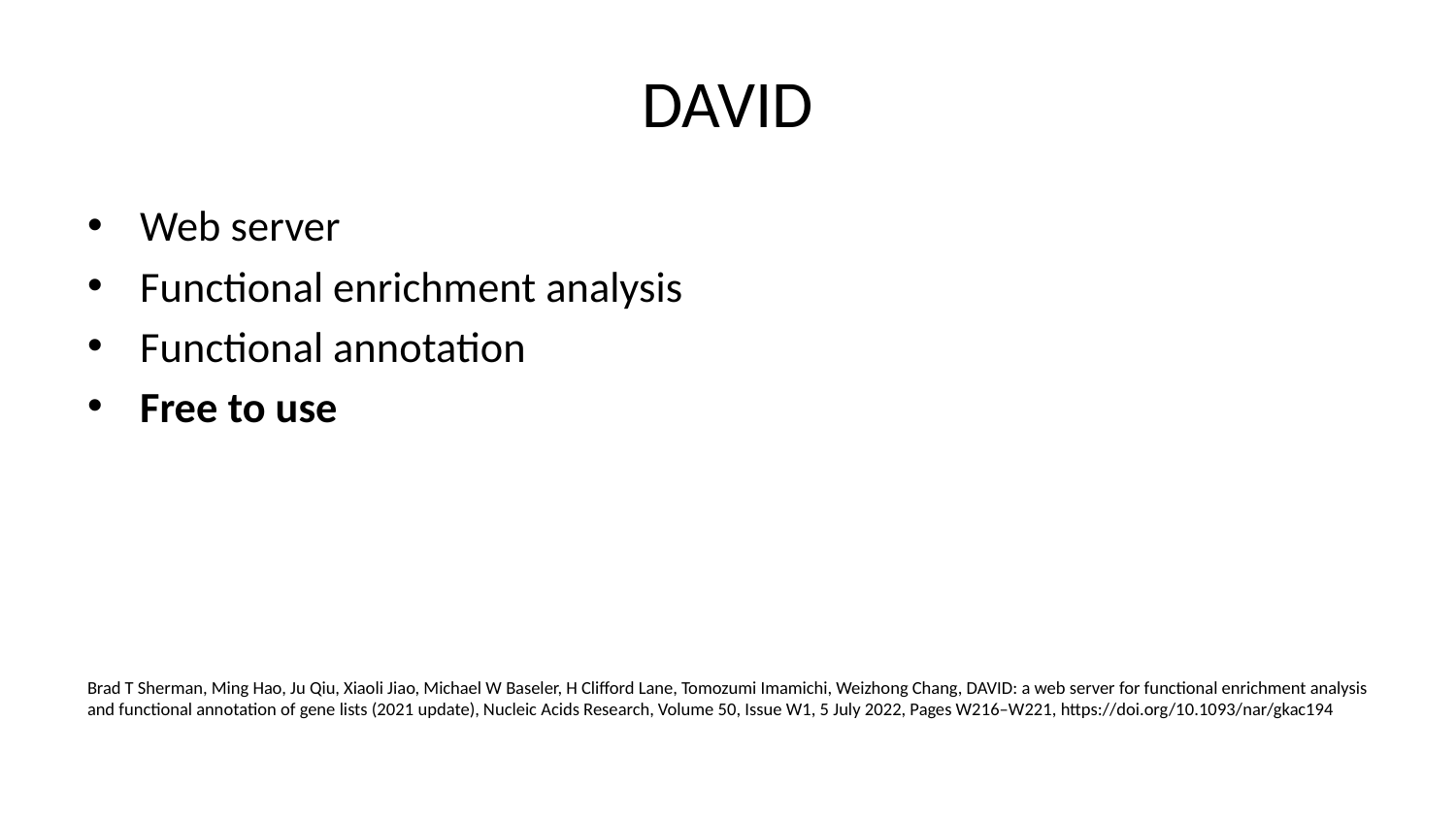

# DAVID
Web server
Functional enrichment analysis
Functional annotation
Free to use

Brad T Sherman, Ming Hao, Ju Qiu, Xiaoli Jiao, Michael W Baseler, H Clifford Lane, Tomozumi Imamichi, Weizhong Chang, DAVID: a web server for functional enrichment analysis and functional annotation of gene lists (2021 update), Nucleic Acids Research, Volume 50, Issue W1, 5 July 2022, Pages W216–W221, https://doi.org/10.1093/nar/gkac194